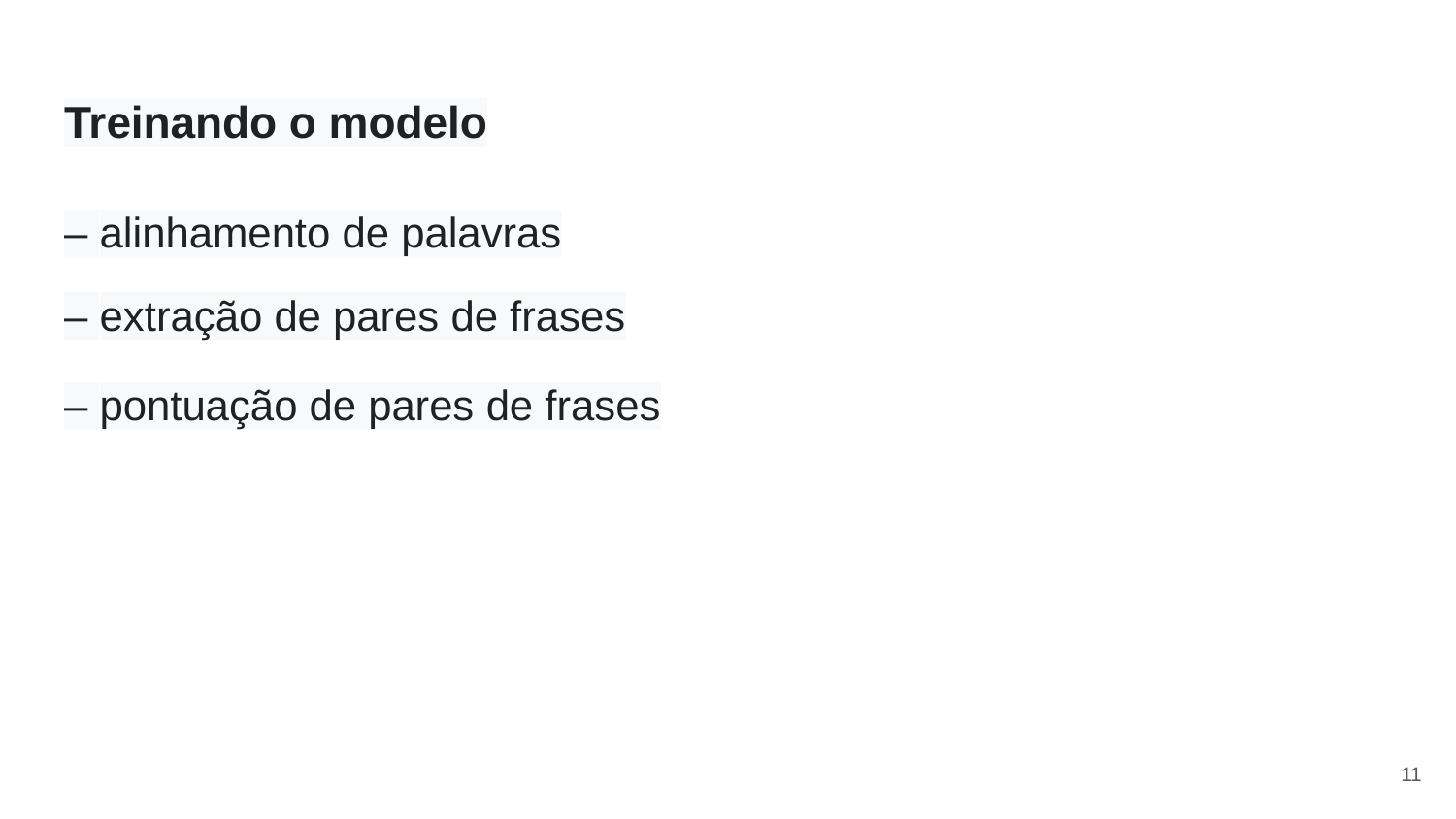

# Treinando o modelo
– alinhamento de palavras
– extração de pares de frases
– pontuação de pares de frases

11